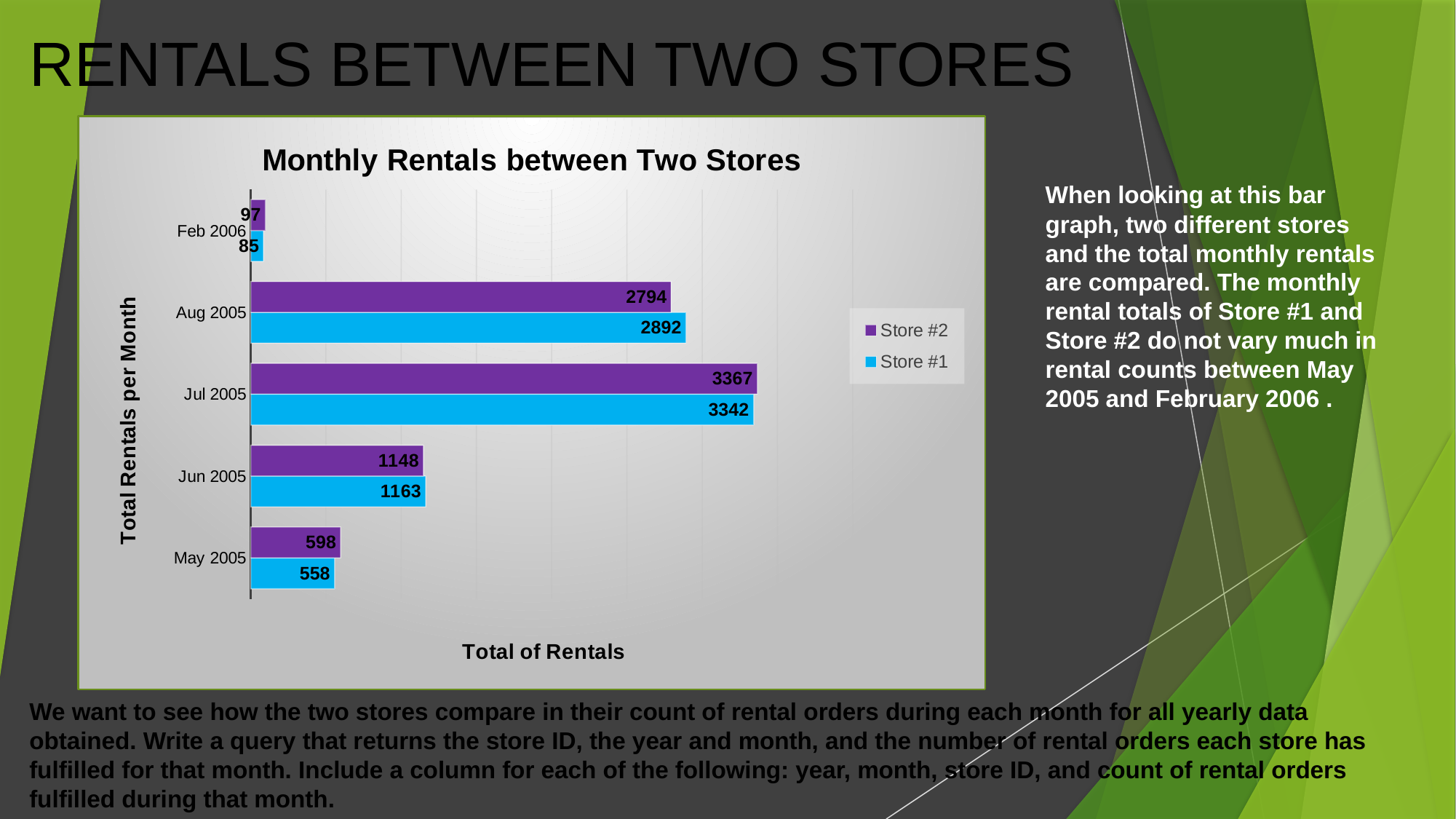

# RENTALS BETWEEN TWO STORES

### Chart: Monthly Rentals between Two Stores

| Category |  |  |
|---|---|---|
| May 2005 | 558.0 | 598.0 |
|  Jun 2005 | 1163.0 | 1148.0 |
|  Jul 2005 | 3342.0 | 3367.0 |
|  Aug 2005 | 2892.0 | 2794.0 |
|  Feb 2006 | 85.0 | 97.0 |
When looking at this bar graph, two different stores and the total monthly rentals are compared. The monthly rental totals of Store #1 and Store #2 do not vary much in rental counts between May 2005 and February 2006 .
We want to see how the two stores compare in their count of rental orders during each month for all yearly data obtained. Write a query that returns the store ID, the year and month, and the number of rental orders each store has fulfilled for that month. Include a column for each of the following: year, month, store ID, and count of rental orders fulfilled during that month.